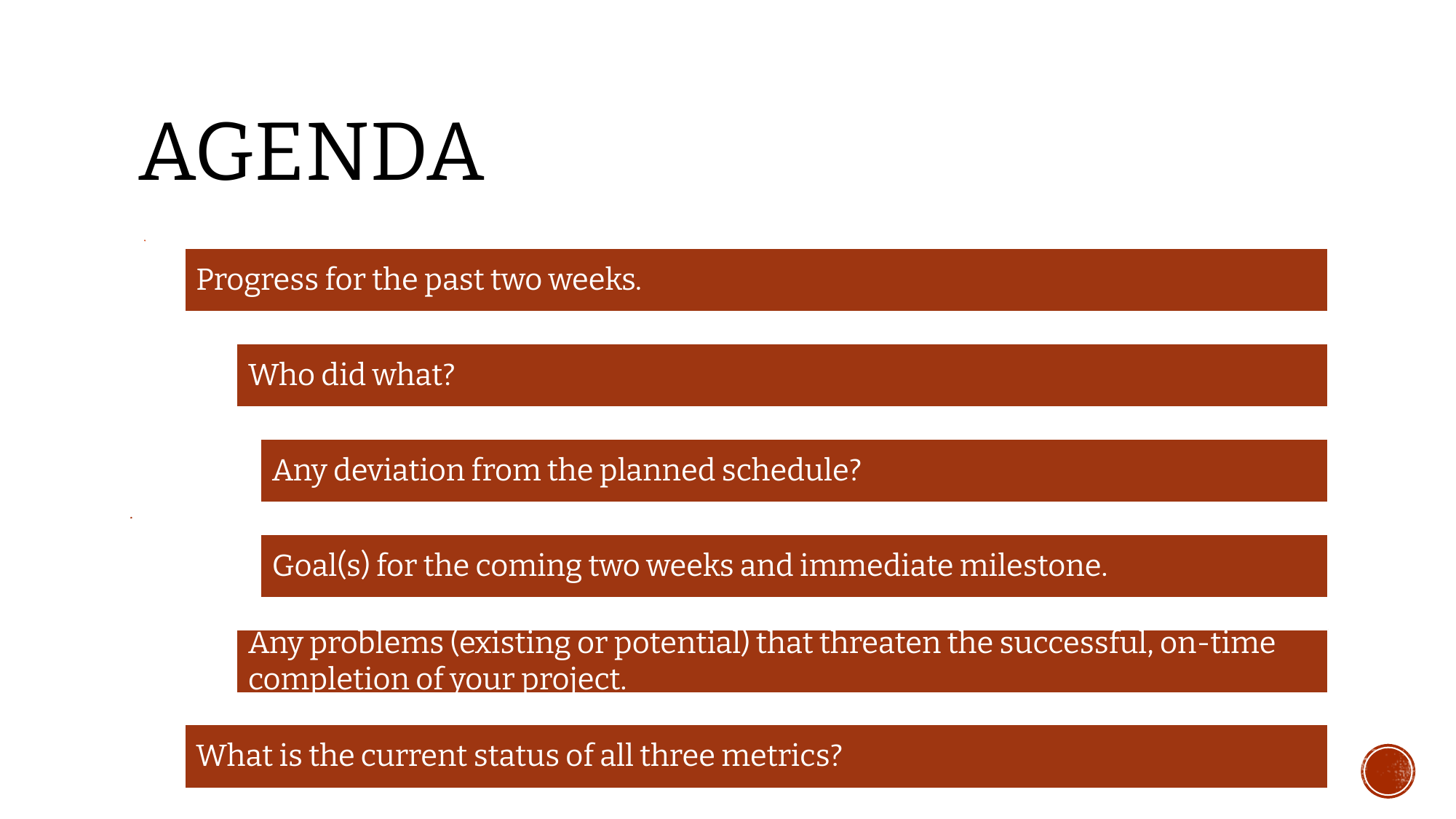

# agenda
Progress for the past two weeks.
Who did what?
Any deviation from the planned schedule?
Goal(s) for the coming two weeks and immediate milestone.
Any problems (existing or potential) that threaten the successful, on-time completion of your project.
What is the current status of all three metrics?